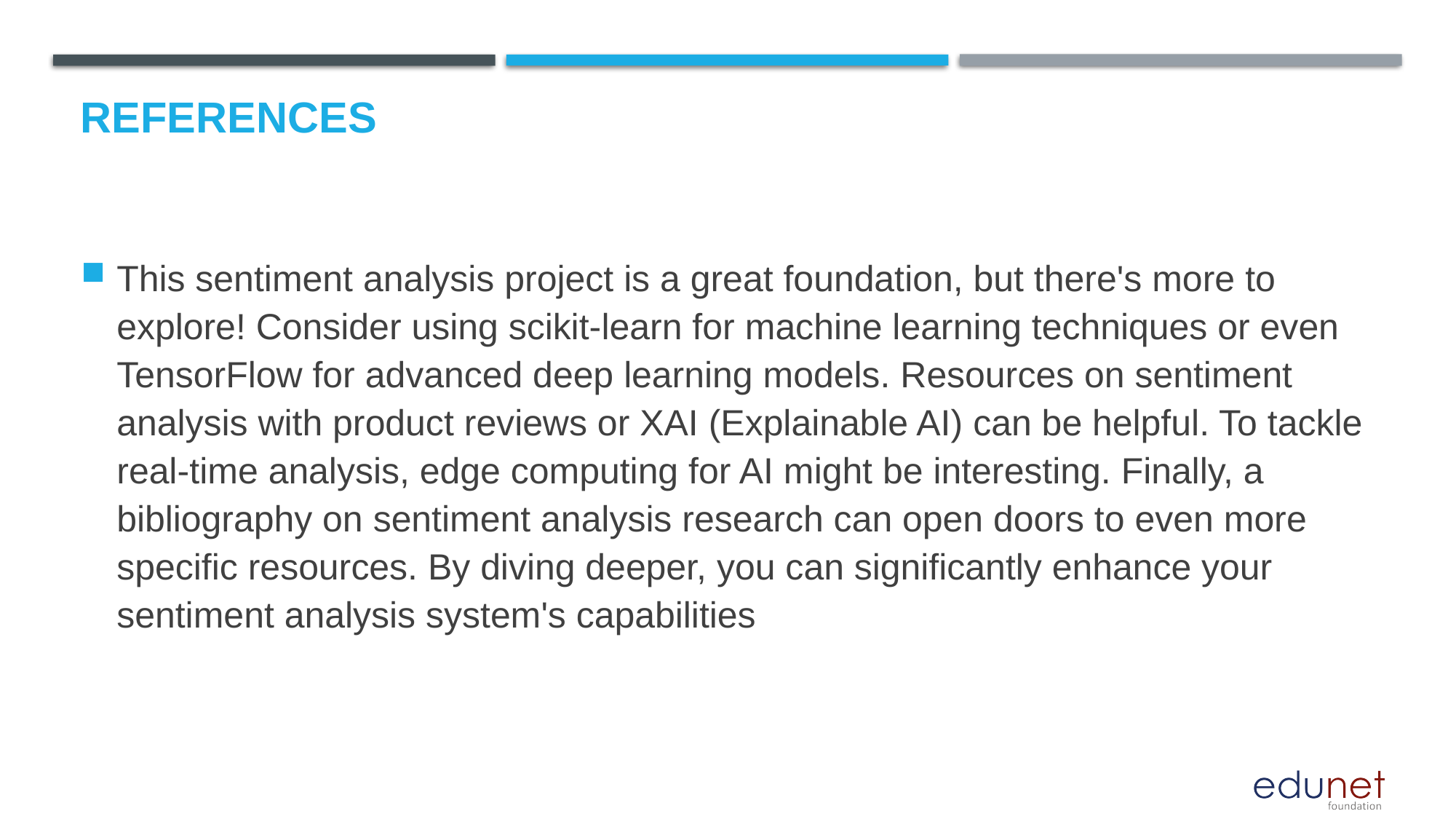

# References
This sentiment analysis project is a great foundation, but there's more to explore! Consider using scikit-learn for machine learning techniques or even TensorFlow for advanced deep learning models. Resources on sentiment analysis with product reviews or XAI (Explainable AI) can be helpful. To tackle real-time analysis, edge computing for AI might be interesting. Finally, a bibliography on sentiment analysis research can open doors to even more specific resources. By diving deeper, you can significantly enhance your sentiment analysis system's capabilities